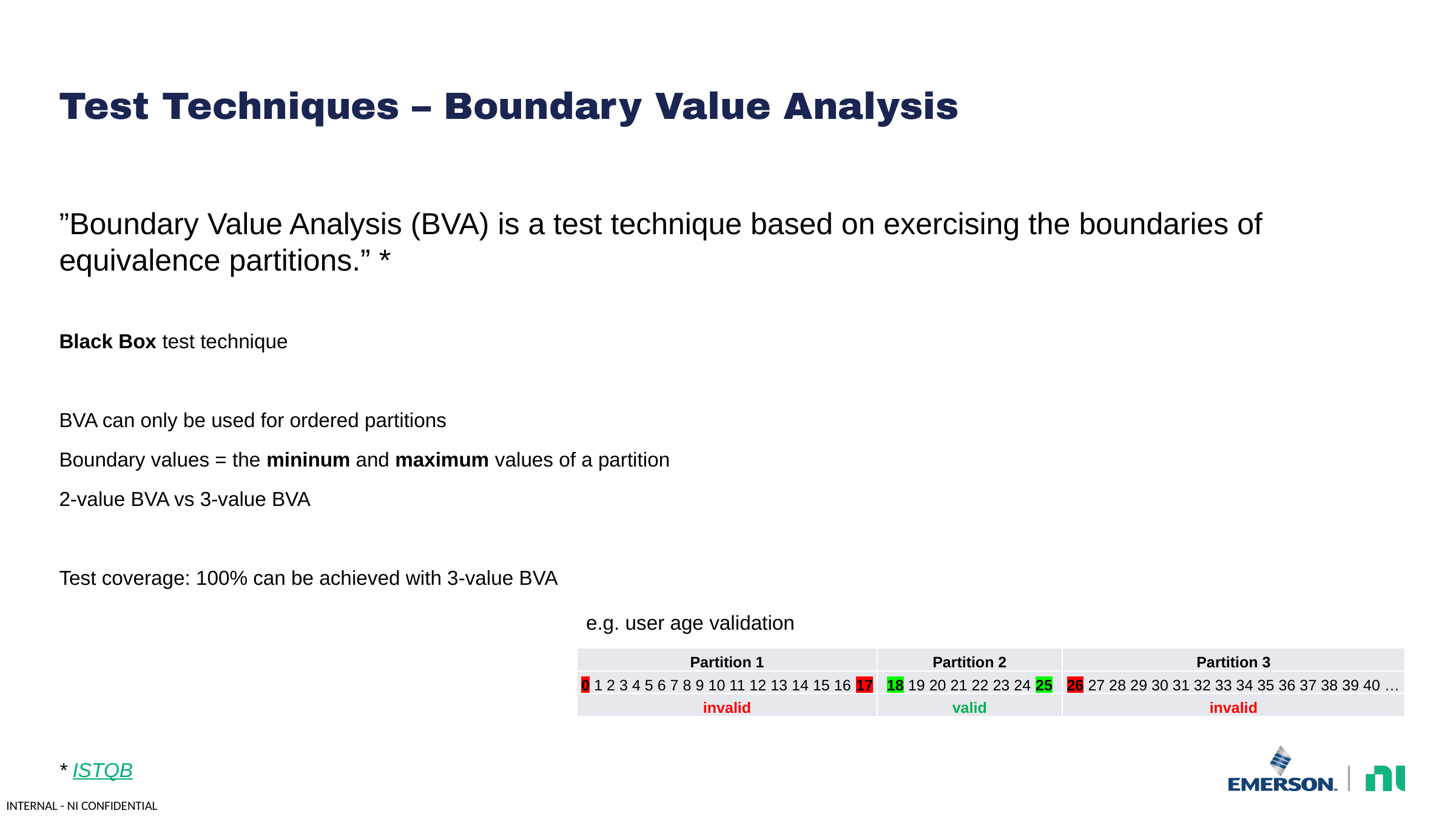

# Test Techniques – Boundary Value Analysis
”Boundary Value Analysis (BVA) is a test technique based on exercising the boundaries of equivalence partitions.” *
Black Box test technique

BVA can only be used for ordered partitions
Boundary values = the mininum and maximum values of a partition
2-value BVA vs 3-value BVA

Test coverage: 100% can be achieved with 3-value BVA
e.g. user age validation
| Partition 1 | Partition 2 | Partition 3 |
| --- | --- | --- |
| 0 1 2 3 4 5 6 7 8 9 10 11 12 13 14 15 16 17 | 18 19 20 21 22 23 24 25 | 26 27 28 29 30 31 32 33 34 35 36 37 38 39 40 … |
| invalid | valid | invalid |
* ISTQB